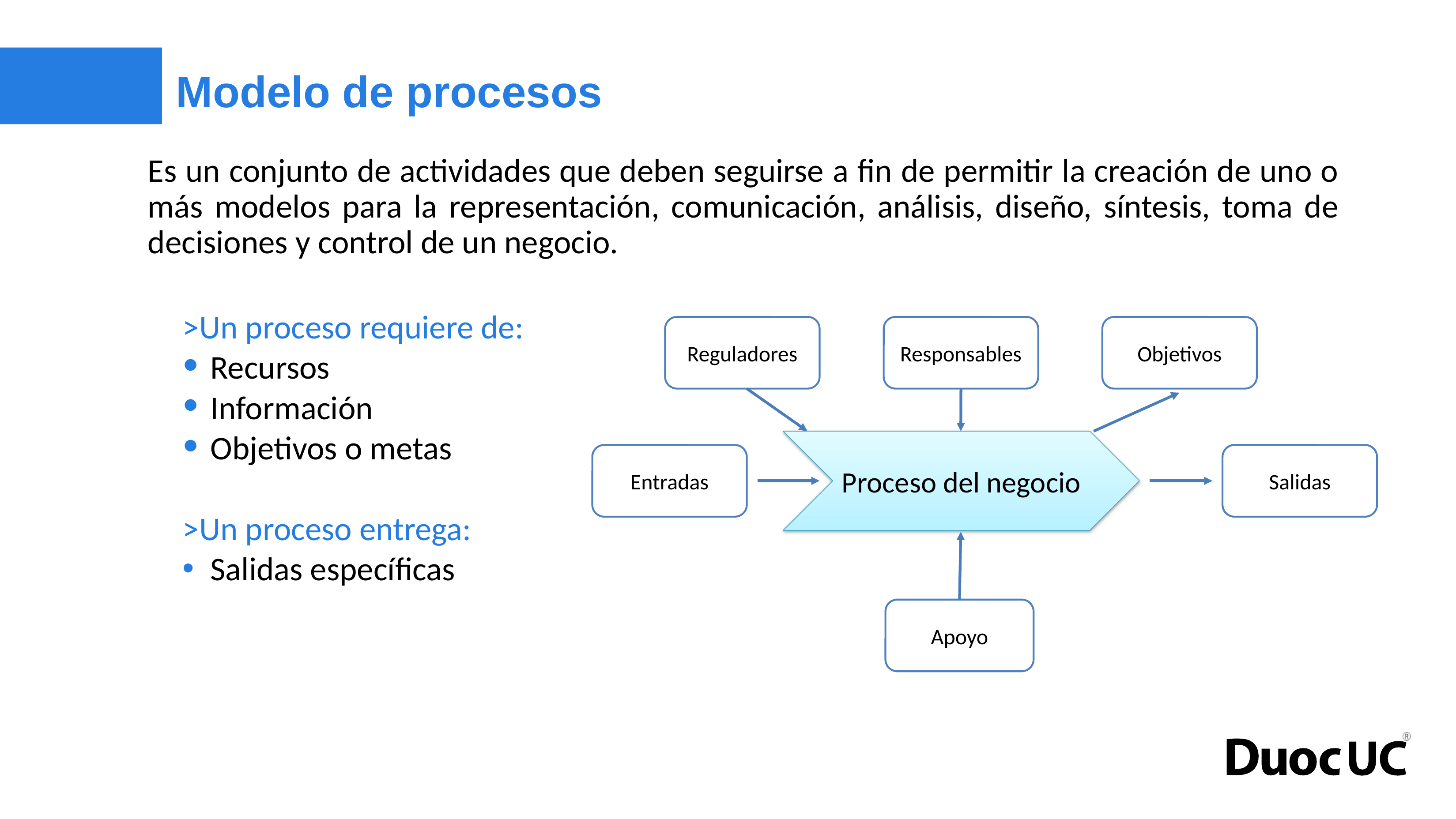

# Modelo de procesos
Es un conjunto de actividades que deben seguirse a fin de permitir la creación de uno o más modelos para la representación, comunicación, análisis, diseño, síntesis, toma de decisiones y control de un negocio.

>Un proceso requiere de:
Recursos
Información
Objetivos o metas

>Un proceso entrega:
Salidas específicas

Reguladores
Responsables
Objetivos
Proceso del negocio
Entradas
Salidas
Apoyo